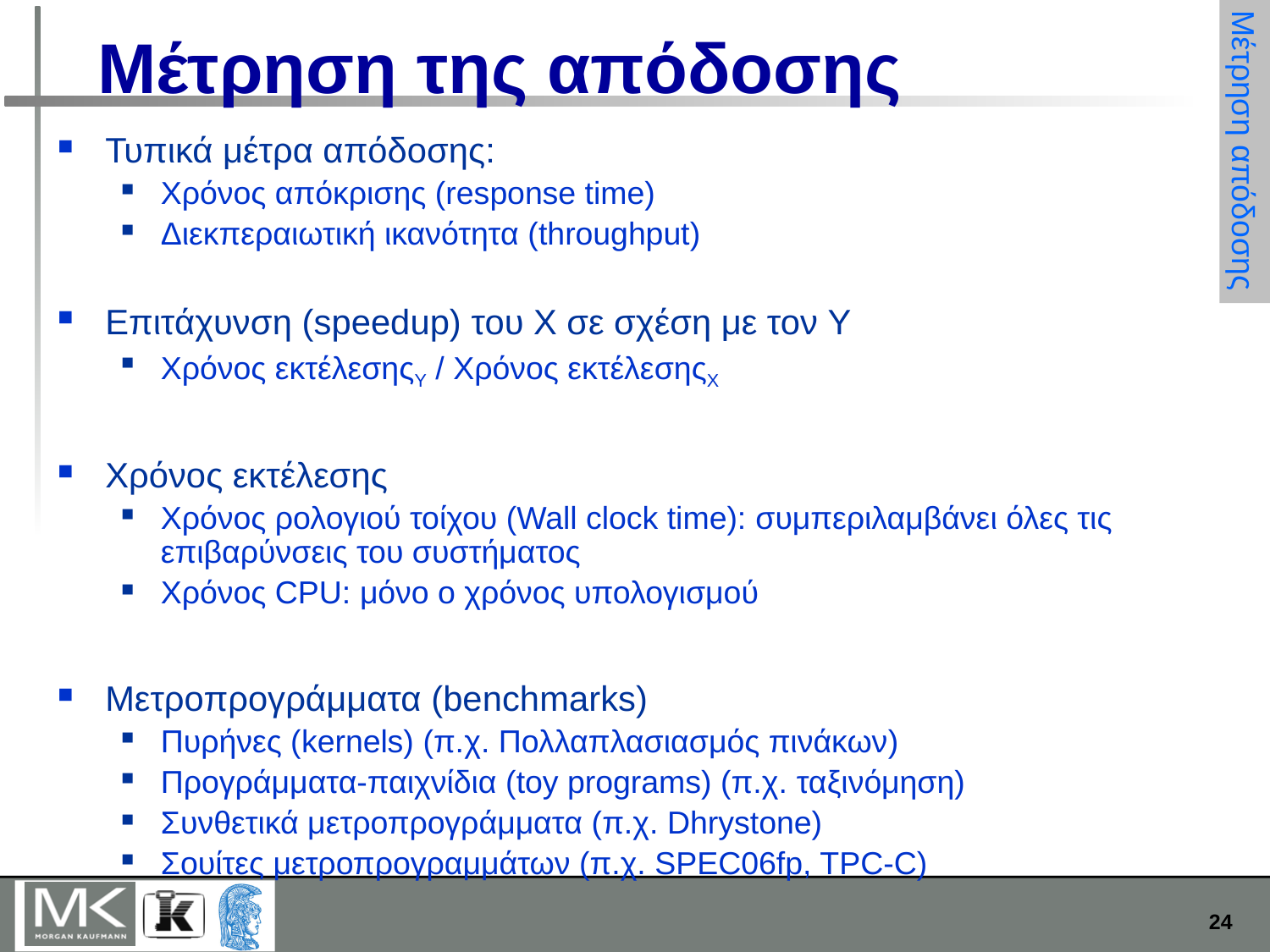

# Μέτρηση της απόδοσης

Μέτρηση απόδοσης
Τυπικά μέτρα απόδοσης:
Χρόνος απόκρισης (response time)
Διεκπεραιωτική ικανότητα (throughput)

Επιτάχυνση (speedup) του X σε σχέση με τον Y
Χρόνος εκτέλεσηςY / Χρόνος εκτέλεσηςX

Χρόνος εκτέλεσης
Χρόνος ρολογιού τοίχου (Wall clock time): συμπεριλαμβάνει όλες τις επιβαρύνσεις του συστήματος
Χρόνος CPU: μόνο ο χρόνος υπολογισμού

Μετροπρογράμματα (benchmarks)
Πυρήνες (kernels) (π.χ. Πολλαπλασιασμός πινάκων)
Προγράμματα-παιχνίδια (toy programs) (π.χ. ταξινόμηση)
Συνθετικά μετροπρογράμματα (π.χ. Dhrystone)
Σουίτες μετροπρογραμμάτων (π.χ. SPEC06fp, TPC-C)